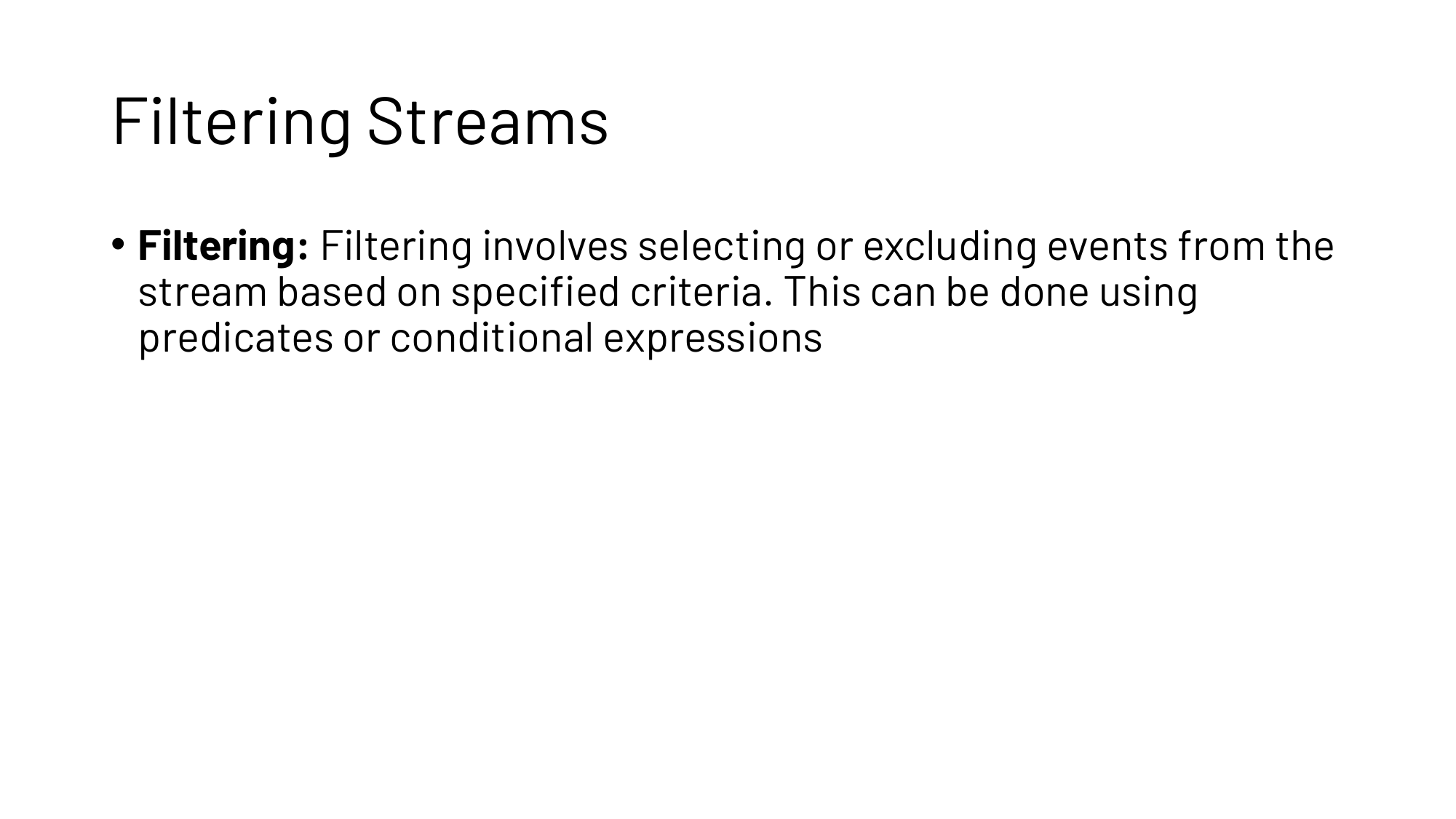

# Filtering Streams
Filtering: Filtering involves selecting or excluding events from the stream based on specified criteria. This can be done using predicates or conditional expressions